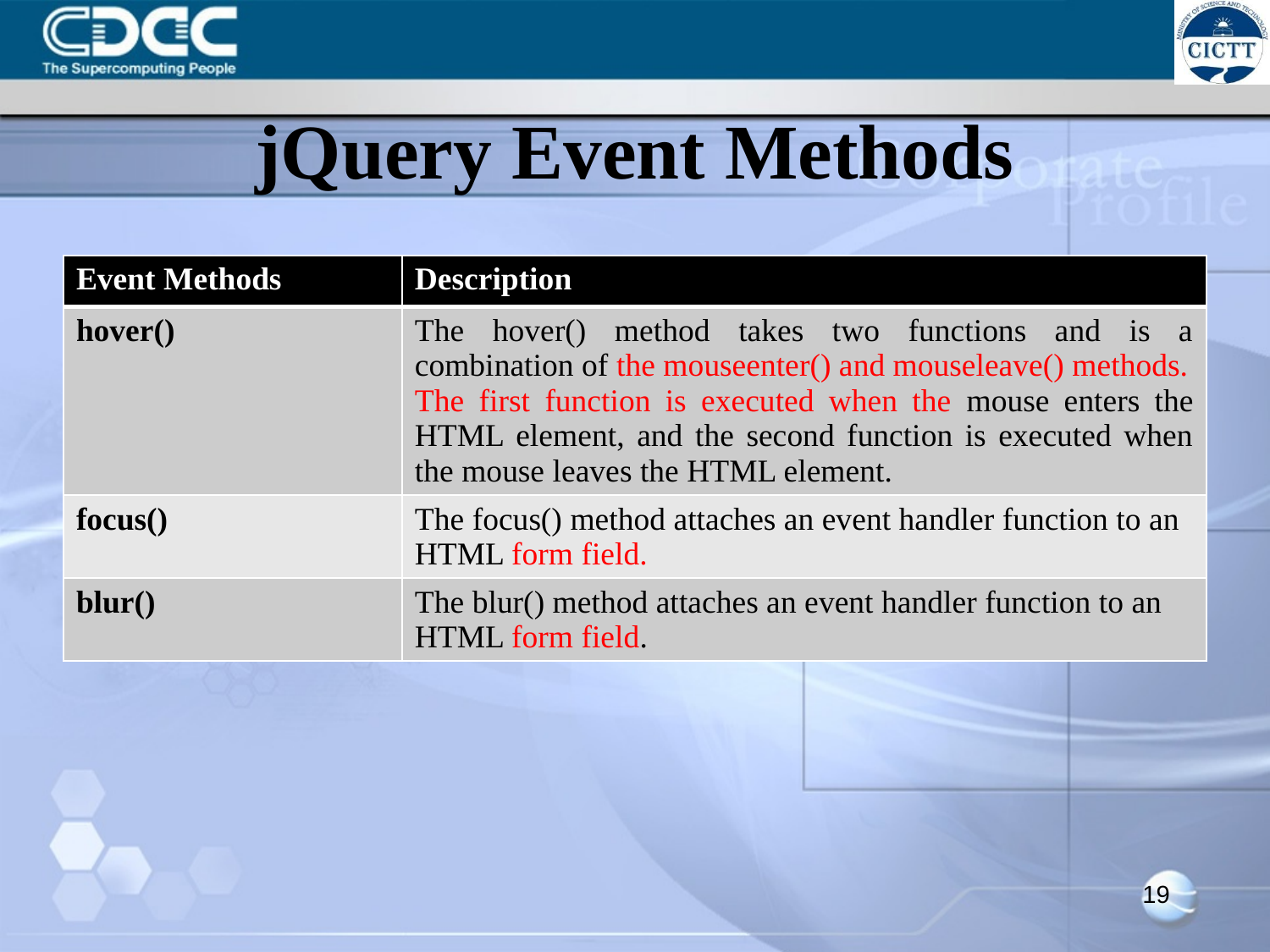

# jQuery Event Methods
| Event Methods | Description |
| --- | --- |
| hover() | The hover() method takes two functions and is a combination of the mouseenter() and mouseleave() methods. The first function is executed when the mouse enters the HTML element, and the second function is executed when the mouse leaves the HTML element. |
| focus() | The focus() method attaches an event handler function to an HTML form field. |
| blur() | The blur() method attaches an event handler function to an HTML form field. |